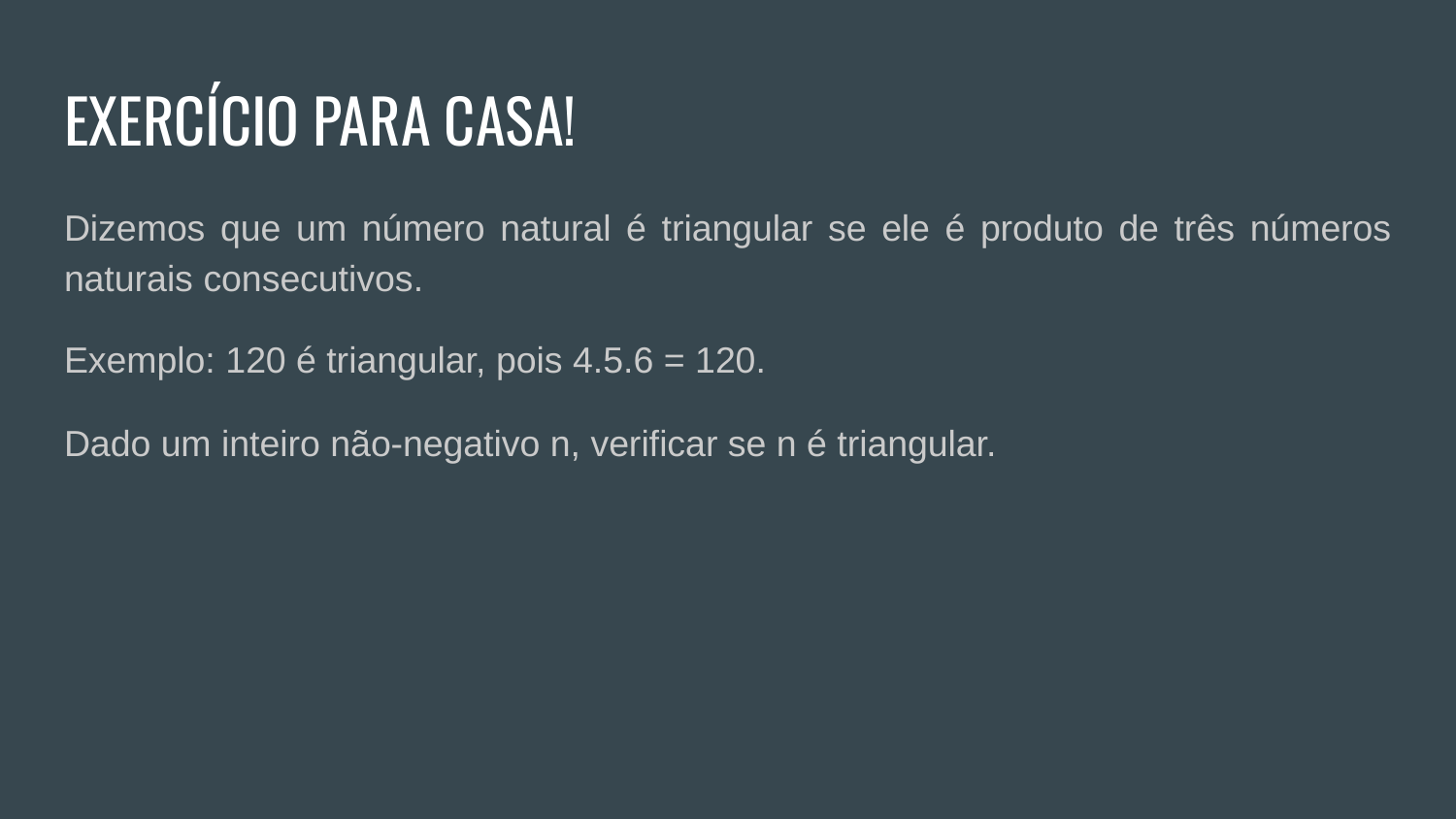

# EXERCÍCIO PARA CASA!
Dizemos que um número natural é triangular se ele é produto de três números naturais consecutivos.
Exemplo: 120 é triangular, pois 4.5.6 = 120.
Dado um inteiro não-negativo n, verificar se n é triangular.